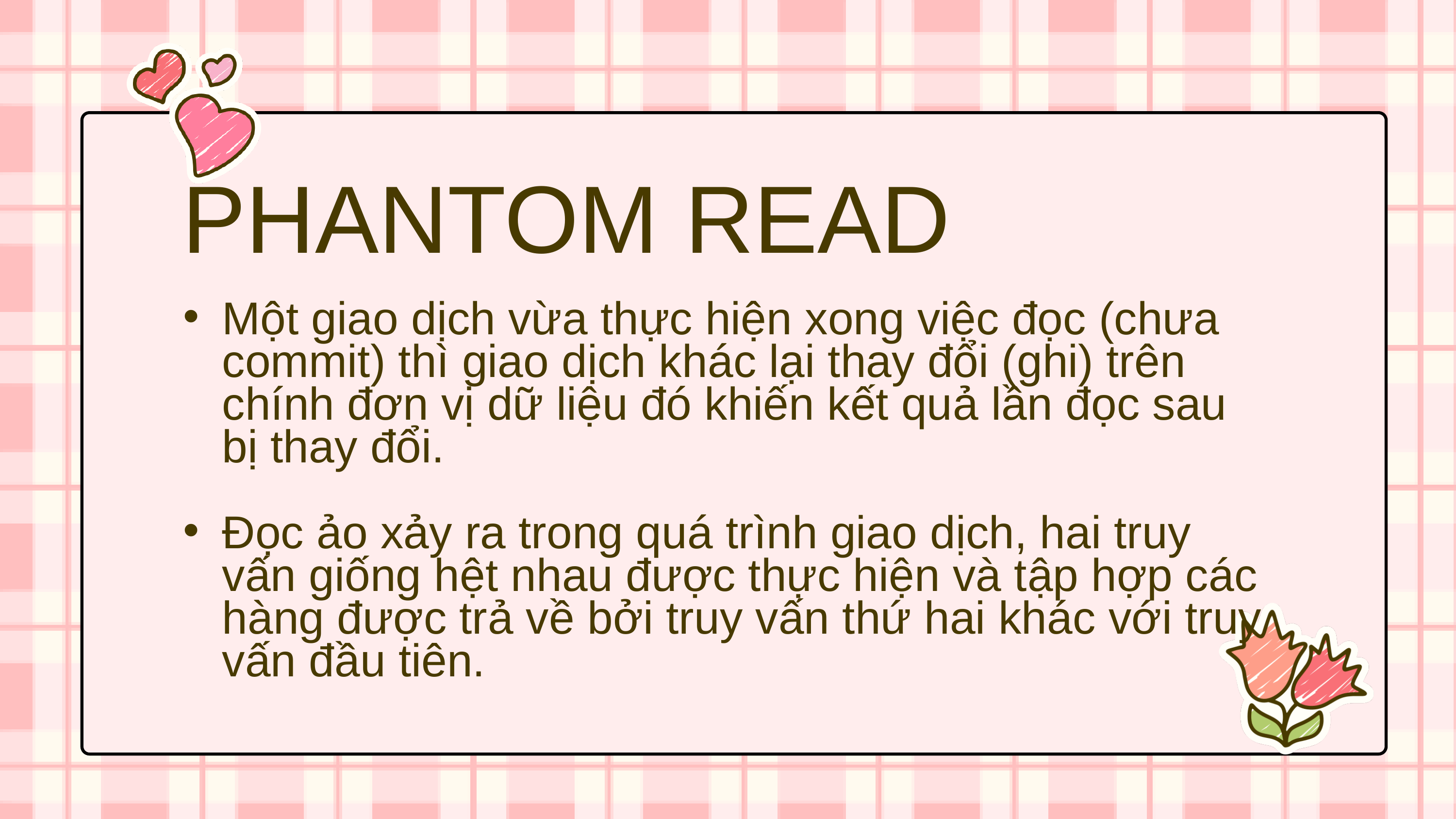

PHANTOM READ

Một giao dịch vừa thực hiện xong việc đọc (chưa commit) thì giao dịch khác lại thay đổi (ghi) trên chính đơn vị dữ liệu đó khiến kết quả lần đọc sau bị thay đổi.

Đọc ảo xảy ra trong quá trình giao dịch, hai truy vấn giống hệt nhau được thực hiện và tập hợp các hàng được trả về bởi truy vấn thứ hai khác với truy vấn đầu tiên.